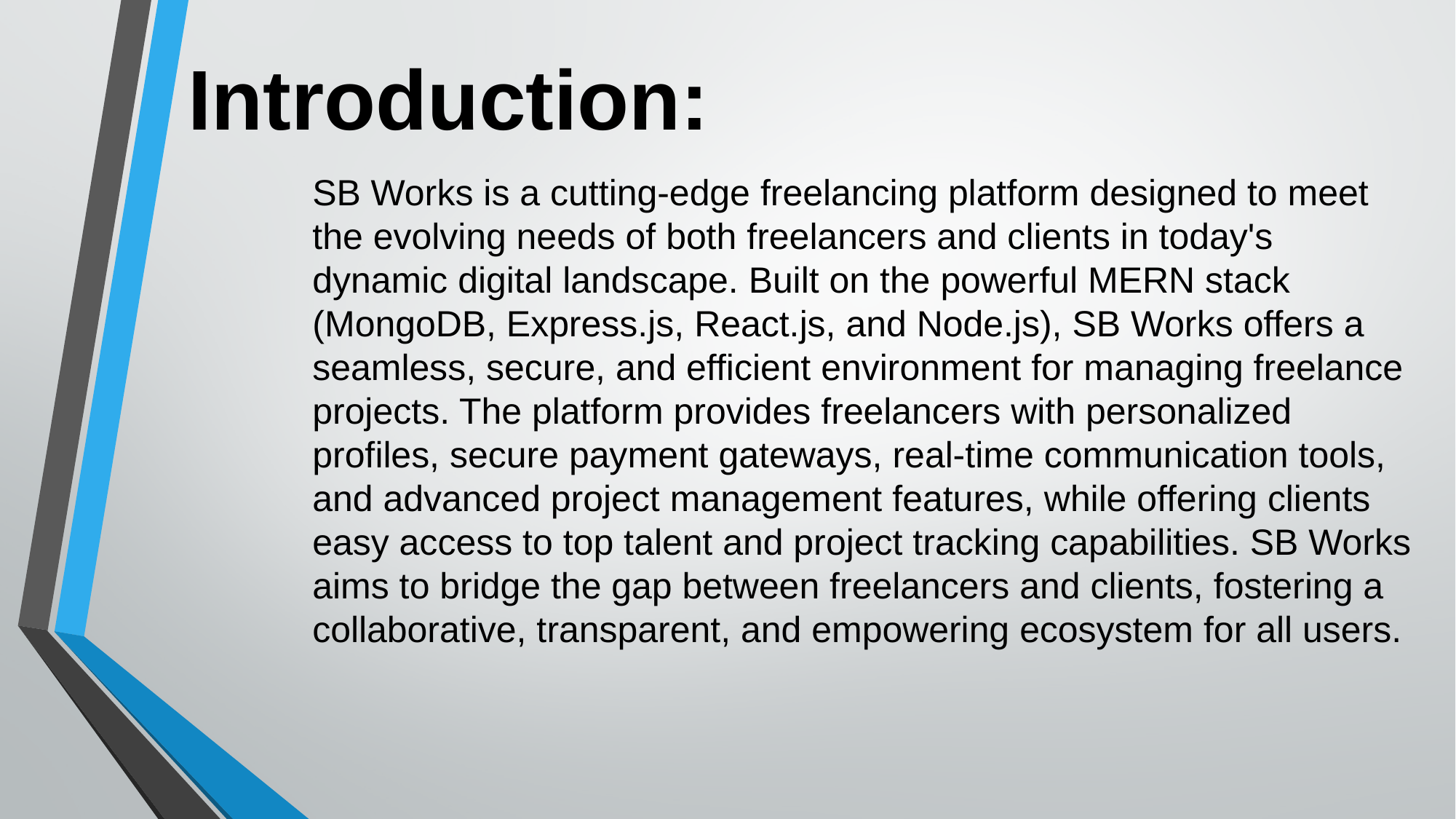

# Introduction:
SB Works is a cutting-edge freelancing platform designed to meet the evolving needs of both freelancers and clients in today's dynamic digital landscape. Built on the powerful MERN stack (MongoDB, Express.js, React.js, and Node.js), SB Works offers a seamless, secure, and efficient environment for managing freelance projects. The platform provides freelancers with personalized profiles, secure payment gateways, real-time communication tools, and advanced project management features, while offering clients easy access to top talent and project tracking capabilities. SB Works aims to bridge the gap between freelancers and clients, fostering a collaborative, transparent, and empowering ecosystem for all users.